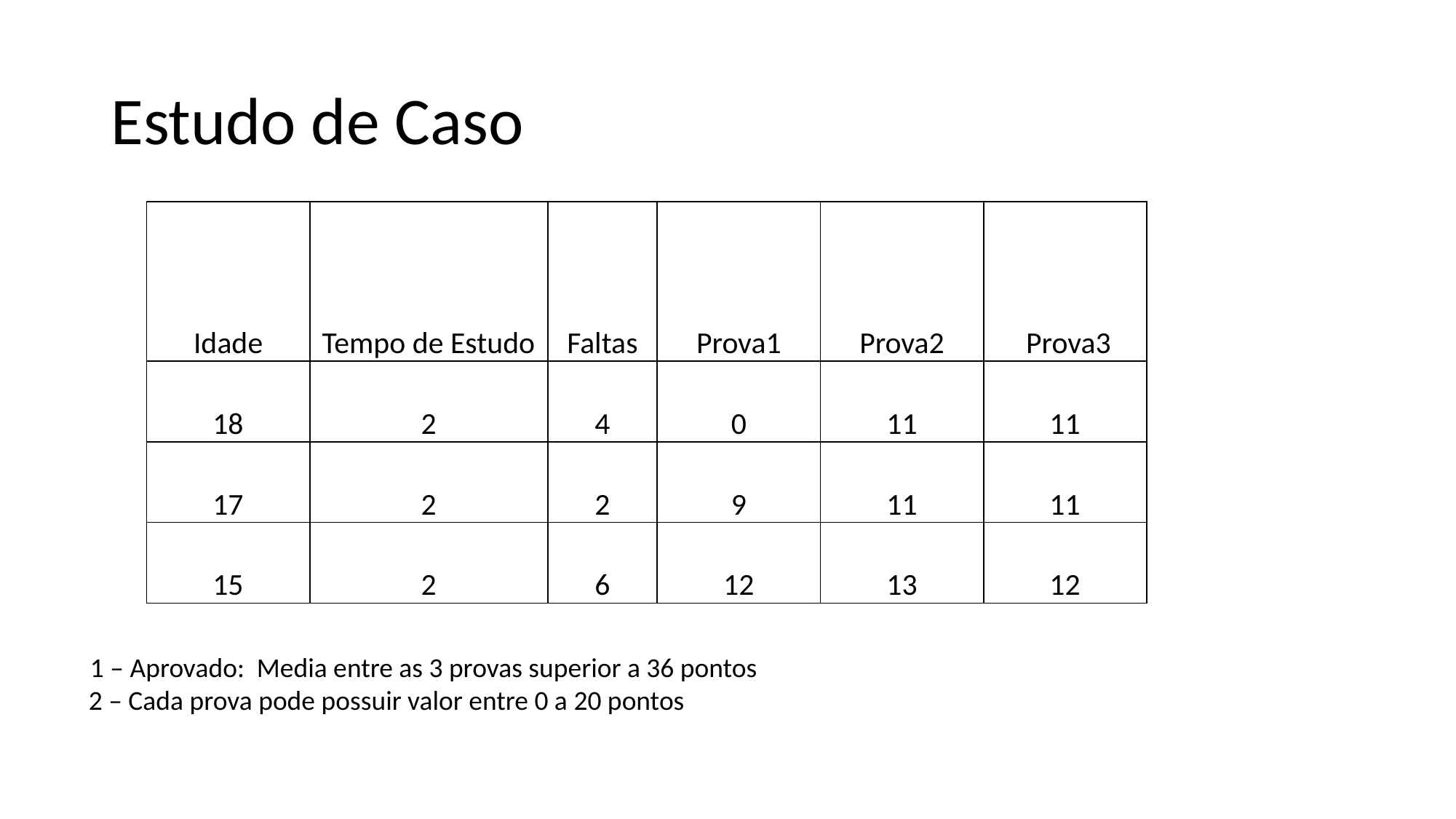

# Estudo de Caso
| Idade | Tempo de Estudo | Faltas | Prova1 | Prova2 | Prova3 |
| --- | --- | --- | --- | --- | --- |
| 18 | 2 | 4 | 0 | 11 | 11 |
| 17 | 2 | 2 | 9 | 11 | 11 |
| 15 | 2 | 6 | 12 | 13 | 12 |
            1 – Aprovado:  Media entre as 3 provas superior a 36 pontos
2 – Cada prova pode possuir valor entre 0 a 20 pontos